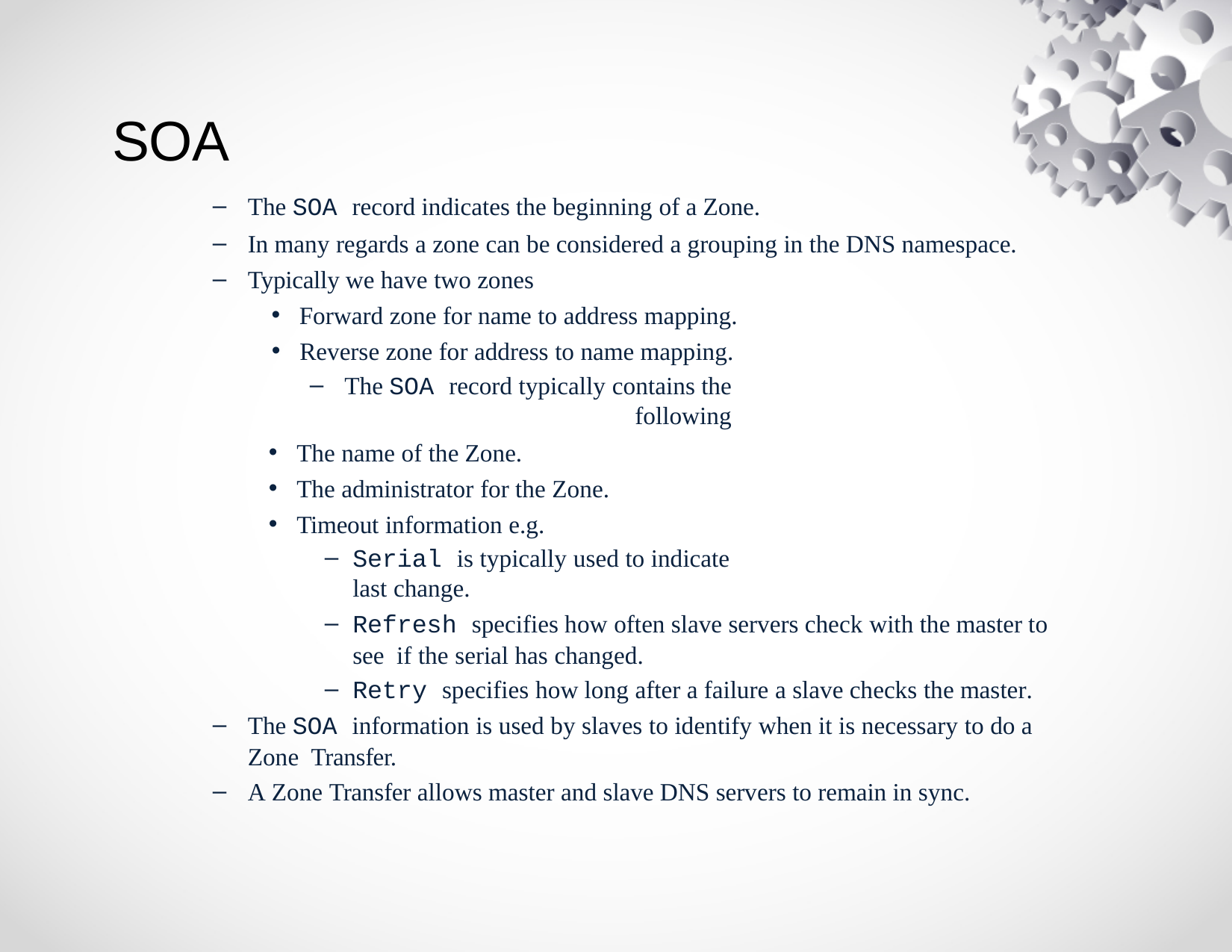

# SOA
The SOA record indicates the beginning of a Zone.
In many regards a zone can be considered a grouping in the DNS namespace.
Typically we have two zones
Forward zone for name to address mapping.
Reverse zone for address to name mapping.
The SOA record typically contains the following
The name of the Zone.
The administrator for the Zone.
Timeout information e.g.
Serial is typically used to indicate last change.
Refresh specifies how often slave servers check with the master to see  if the serial has changed.
Retry specifies how long after a failure a slave checks the master.
The SOA information is used by slaves to identify when it is necessary to do a Zone  Transfer.
A Zone Transfer allows master and slave DNS servers to remain in sync.